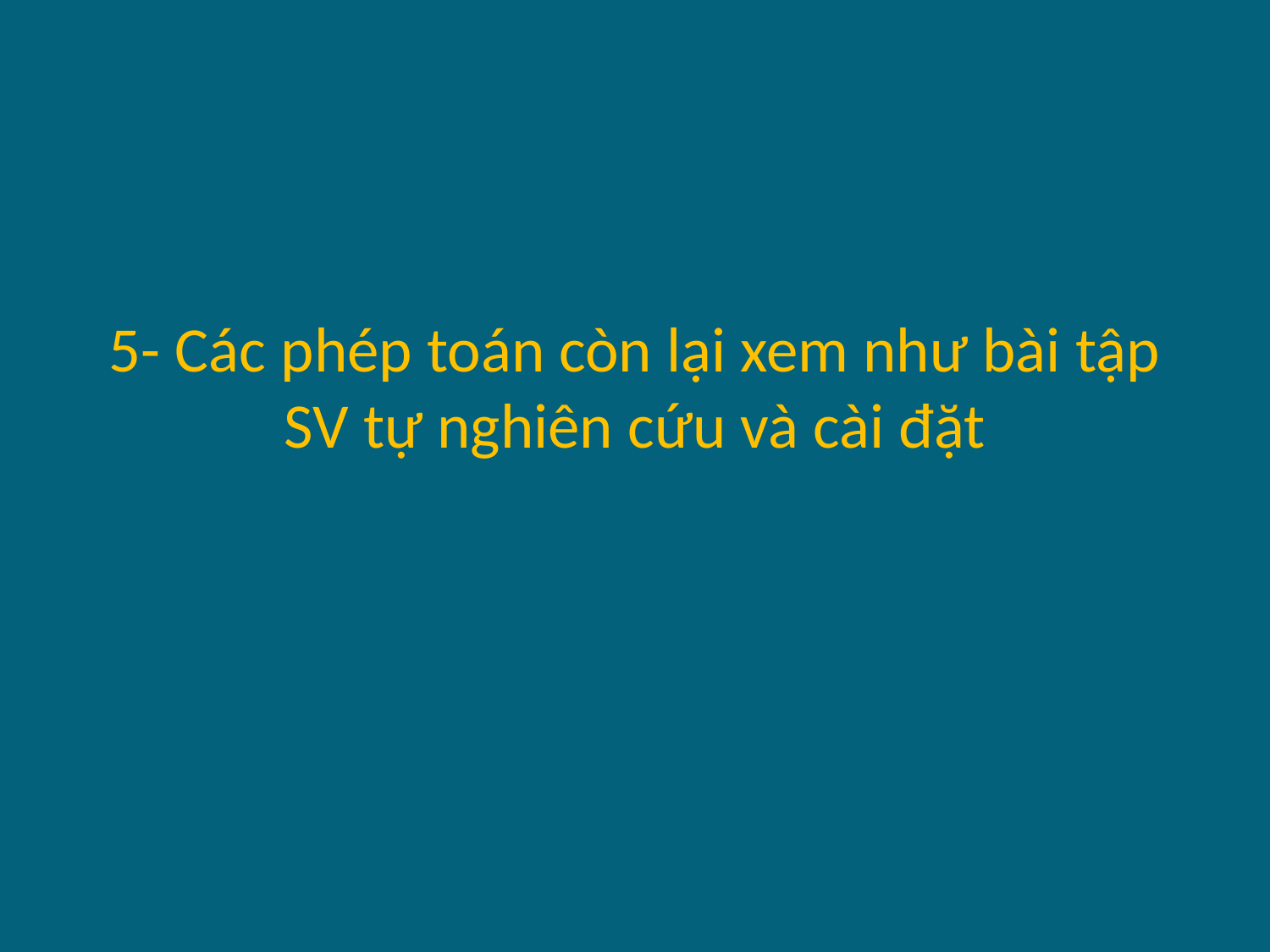

# 5- Các phép toán còn lại xem như bài tập SV tự nghiên cứu và cài đặt